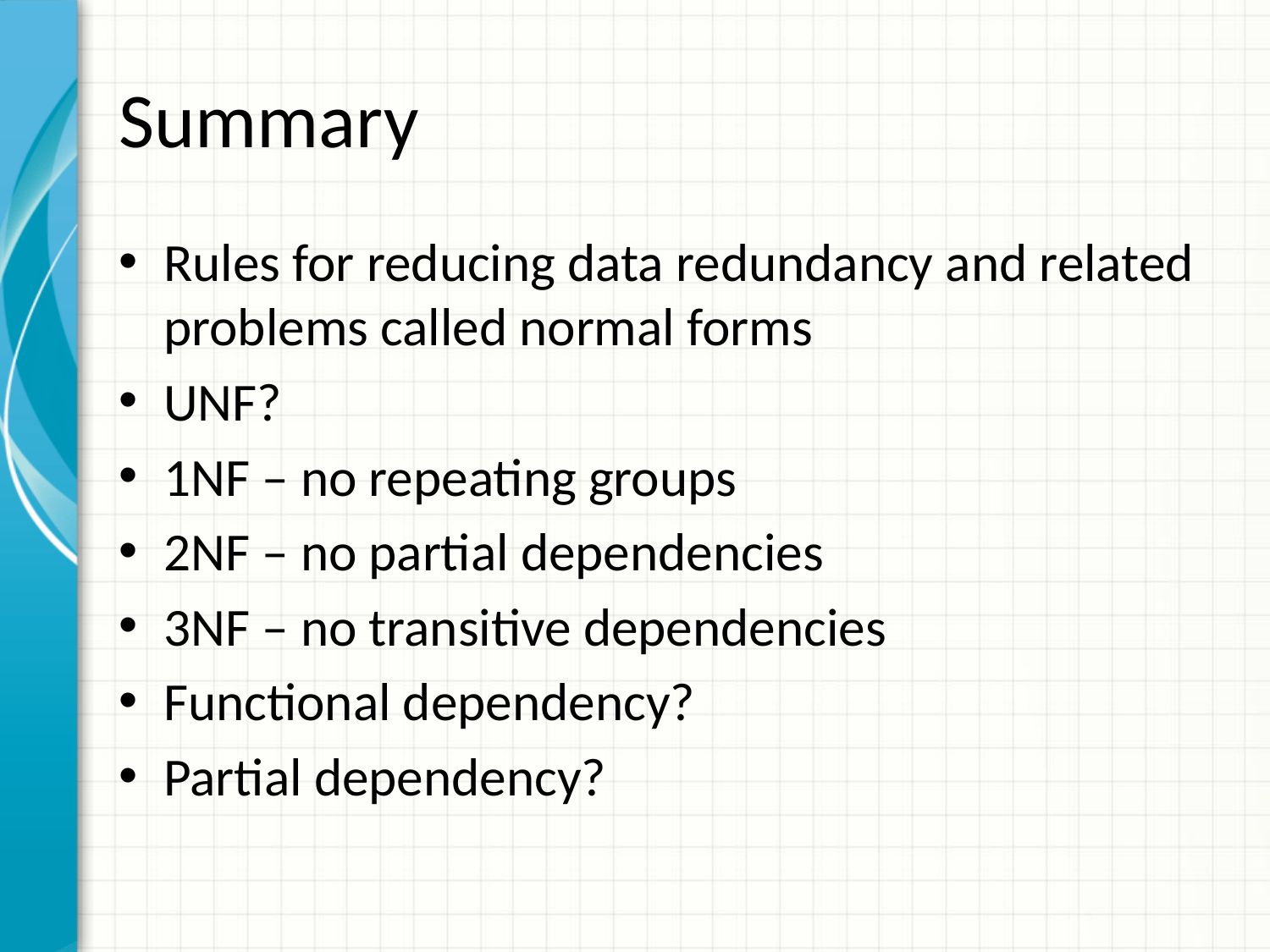

# Summary
Rules for reducing data redundancy and related problems called normal forms
UNF?
1NF – no repeating groups
2NF – no partial dependencies
3NF – no transitive dependencies
Functional dependency?
Partial dependency?